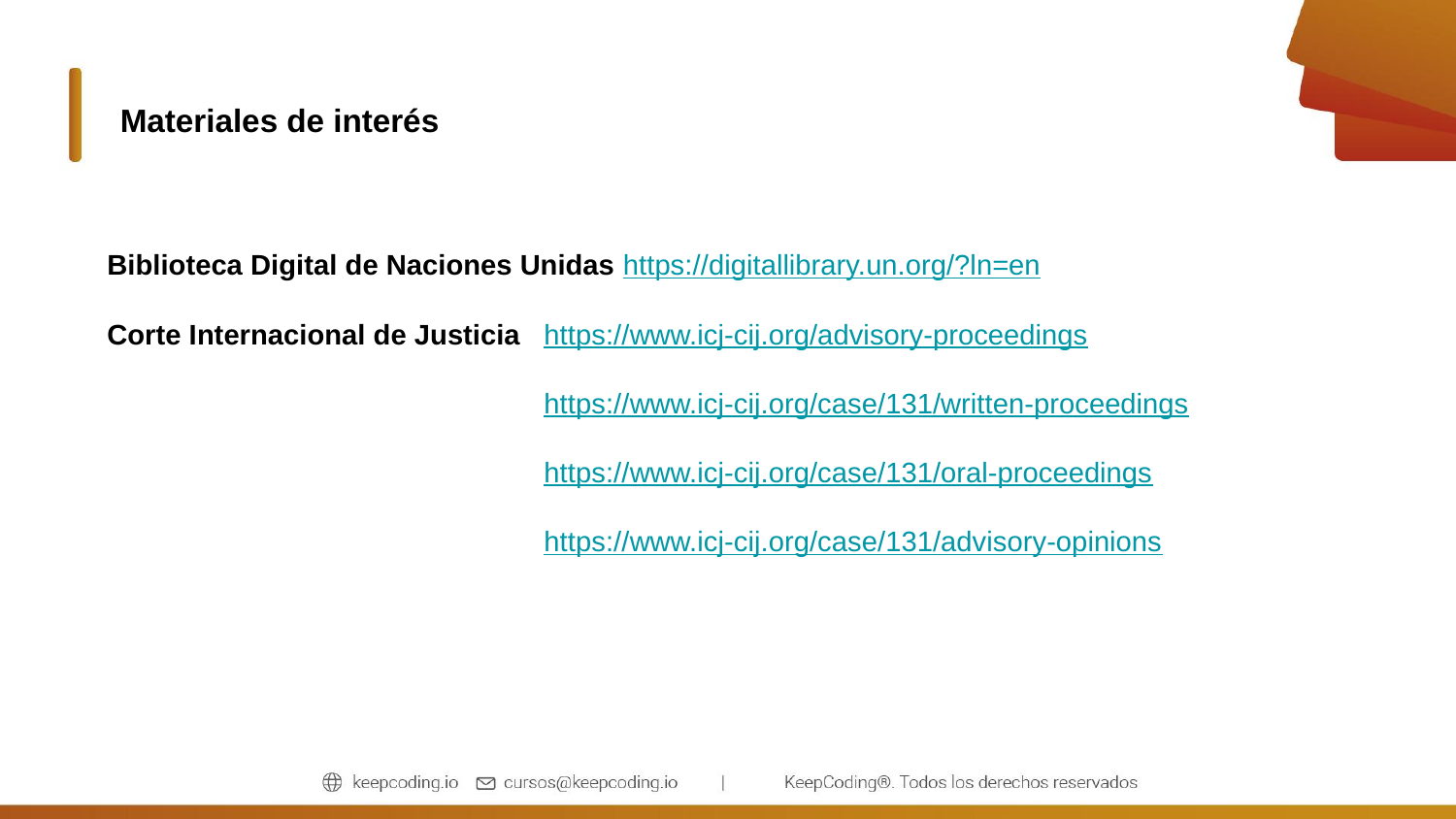

PMI (Project Management Institute)
Materiales de interés
Biblioteca Digital de Naciones Unidas https://digitallibrary.un.org/?ln=en
Corte Internacional de Justicia	https://www.icj-cij.org/advisory-proceedings
			https://www.icj-cij.org/case/131/written-proceedings
			https://www.icj-cij.org/case/131/oral-proceedings
			https://www.icj-cij.org/case/131/advisory-opinions